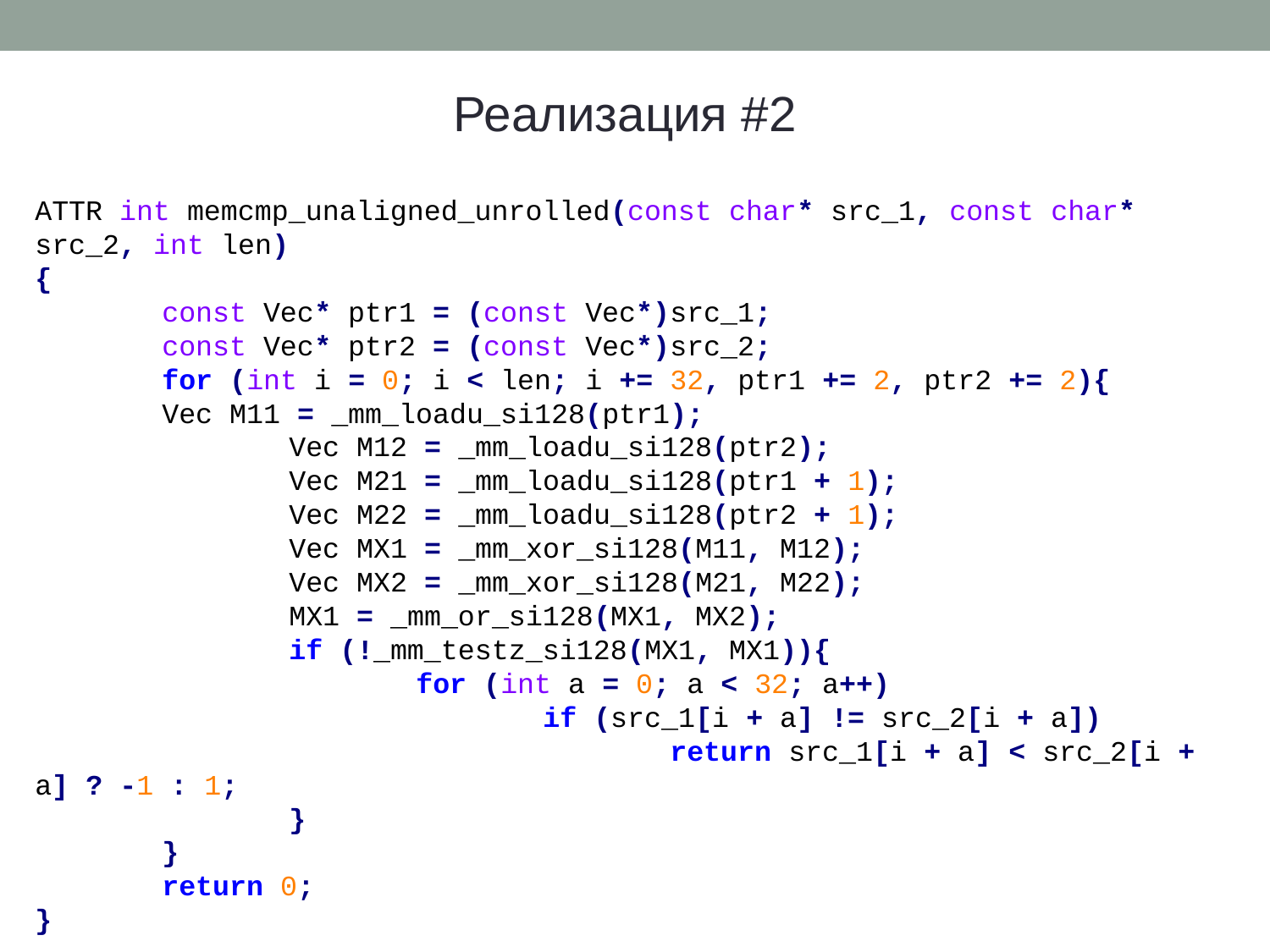

Реализация #2
ATTR int memcmp_unaligned_unrolled(const char* src_1, const char* src_2, int len)
{
	const Vec* ptr1 = (const Vec*)src_1;
	const Vec* ptr2 = (const Vec*)src_2;
	for (int i = 0; i < len; i += 32, ptr1 += 2, ptr2 += 2){ 		Vec M11 = _mm_loadu_si128(ptr1);
		Vec M12 = _mm_loadu_si128(ptr2);
		Vec M21 = _mm_loadu_si128(ptr1 + 1);
		Vec M22 = _mm_loadu_si128(ptr2 + 1);
		Vec MX1 = _mm_xor_si128(M11, M12);
		Vec MX2 = _mm_xor_si128(M21, M22);
		MX1 = _mm_or_si128(MX1, MX2);
		if (!_mm_testz_si128(MX1, MX1)){
			for (int a = 0; a < 32; a++)
				if (src_1[i + a] != src_2[i + a])
					return src_1[i + a] < src_2[i + a] ? -1 : 1;
		}
	}
	return 0;
}